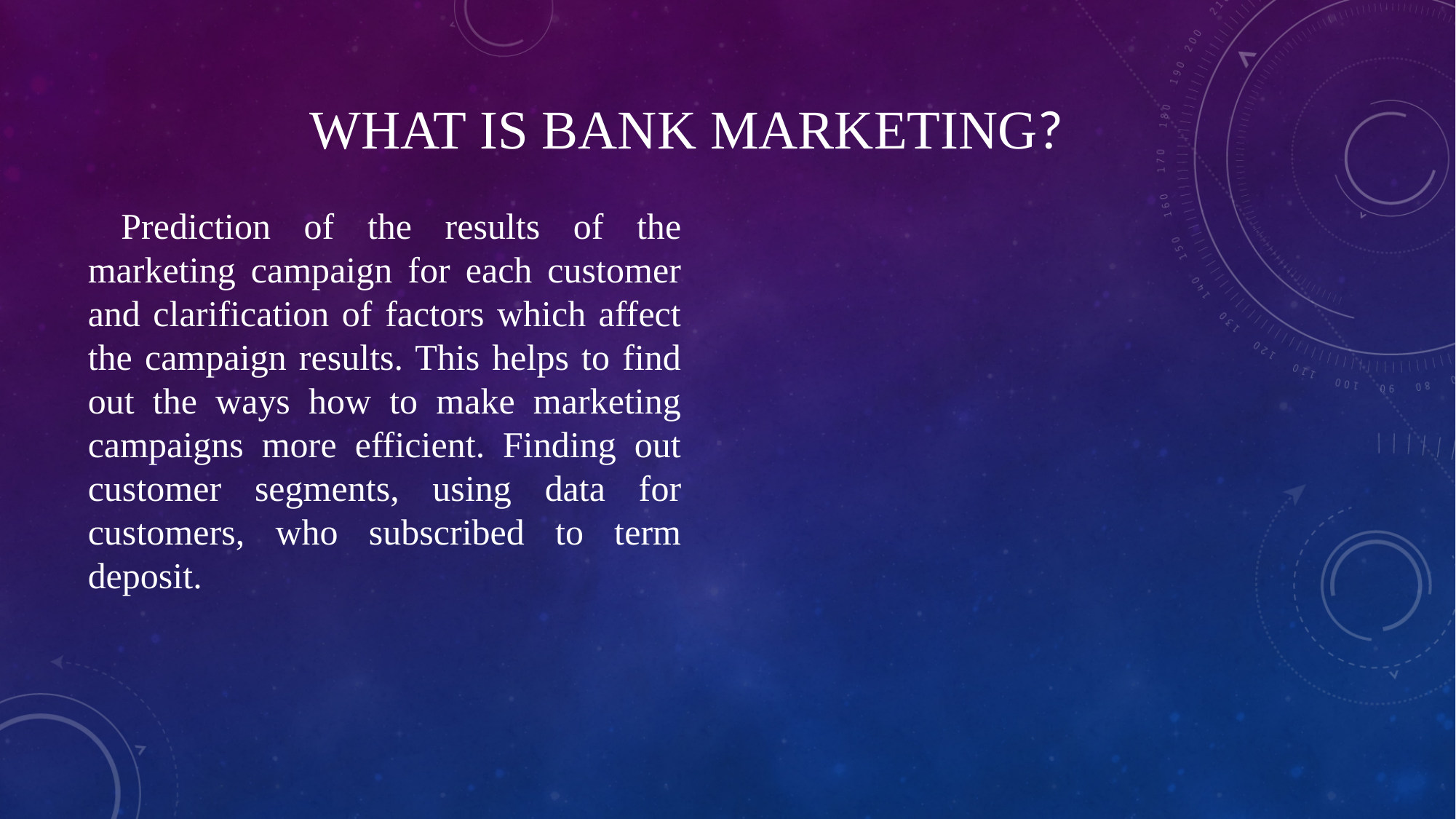

# What is Bank Marketing?
 Prediction of the results of the marketing campaign for each customer and clarification of factors which affect the campaign results. This helps to find out the ways how to make marketing campaigns more efficient. Finding out customer segments, using data for customers, who subscribed to term deposit.